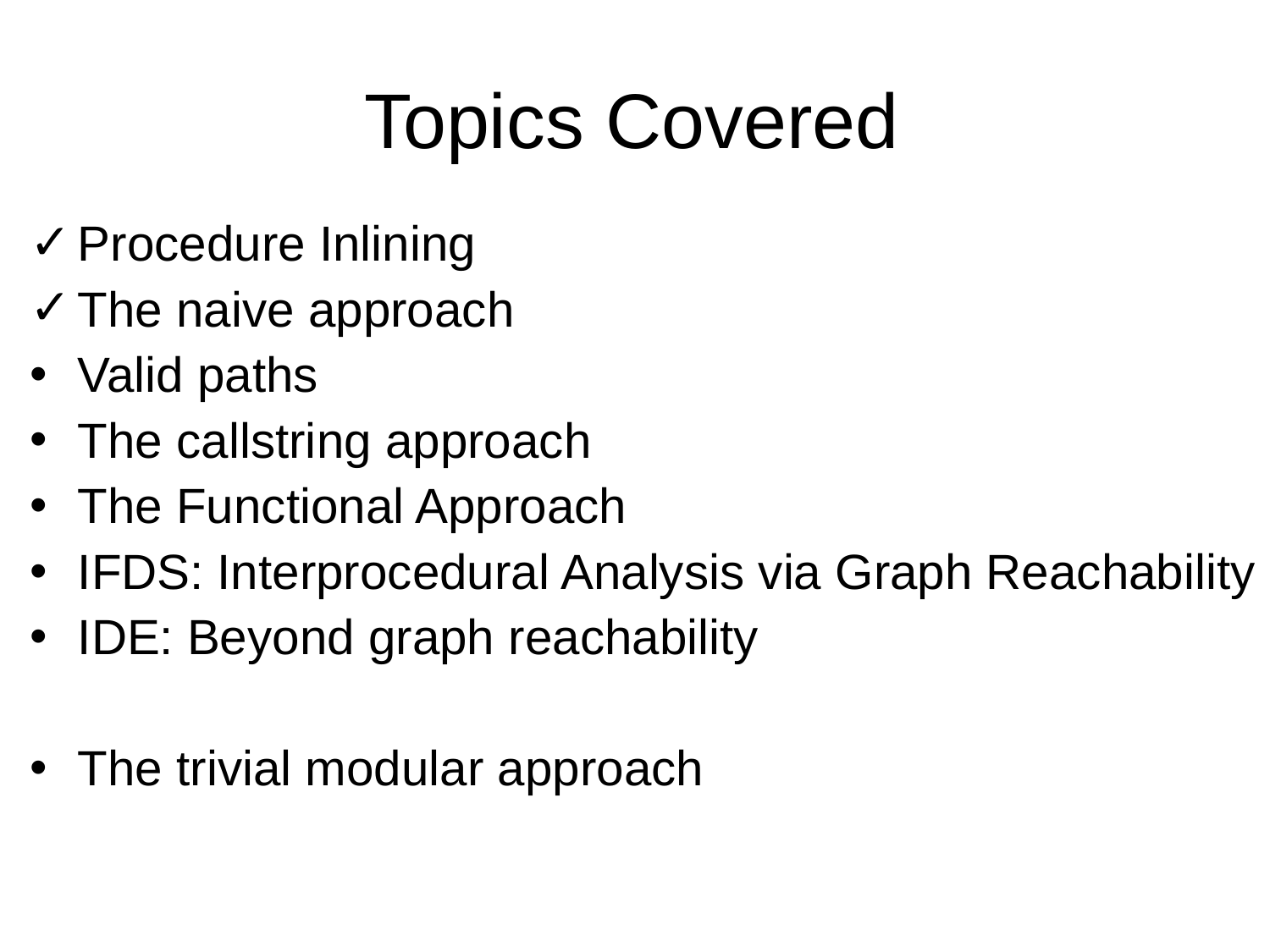

# Topics Covered
Procedure Inlining
The naive approach
Valid paths
The callstring approach
The Functional Approach
IFDS: Interprocedural Analysis via Graph Reachability
IDE: Beyond graph reachability

The trivial modular approach